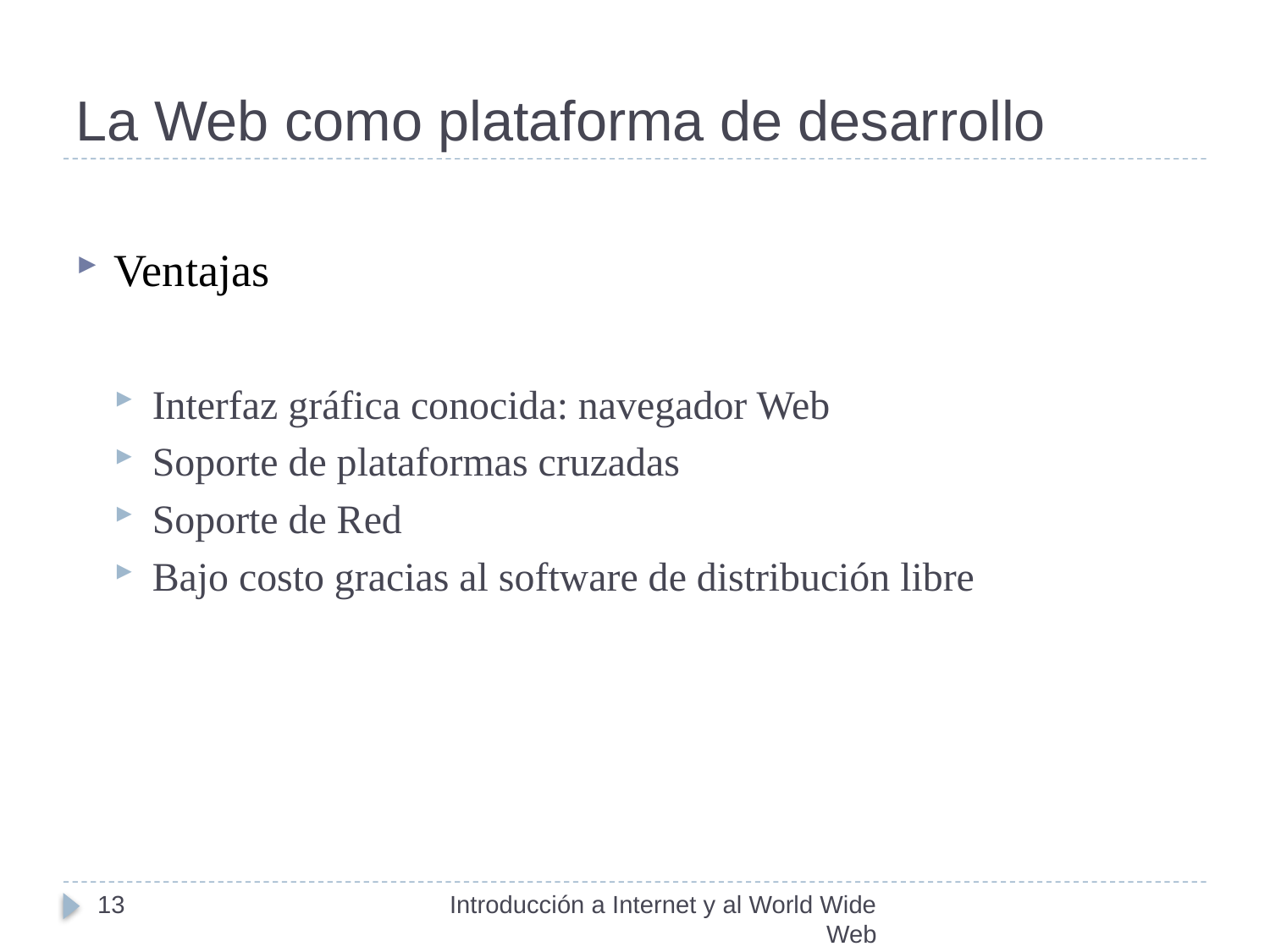

# La Web como plataforma de desarrollo

Ventajas

Interfaz gráfica conocida: navegador Web
Soporte de plataformas cruzadas
Soporte de Red
Bajo costo gracias al software de distribución libre
13
Introducción a Internet y al World Wide Web